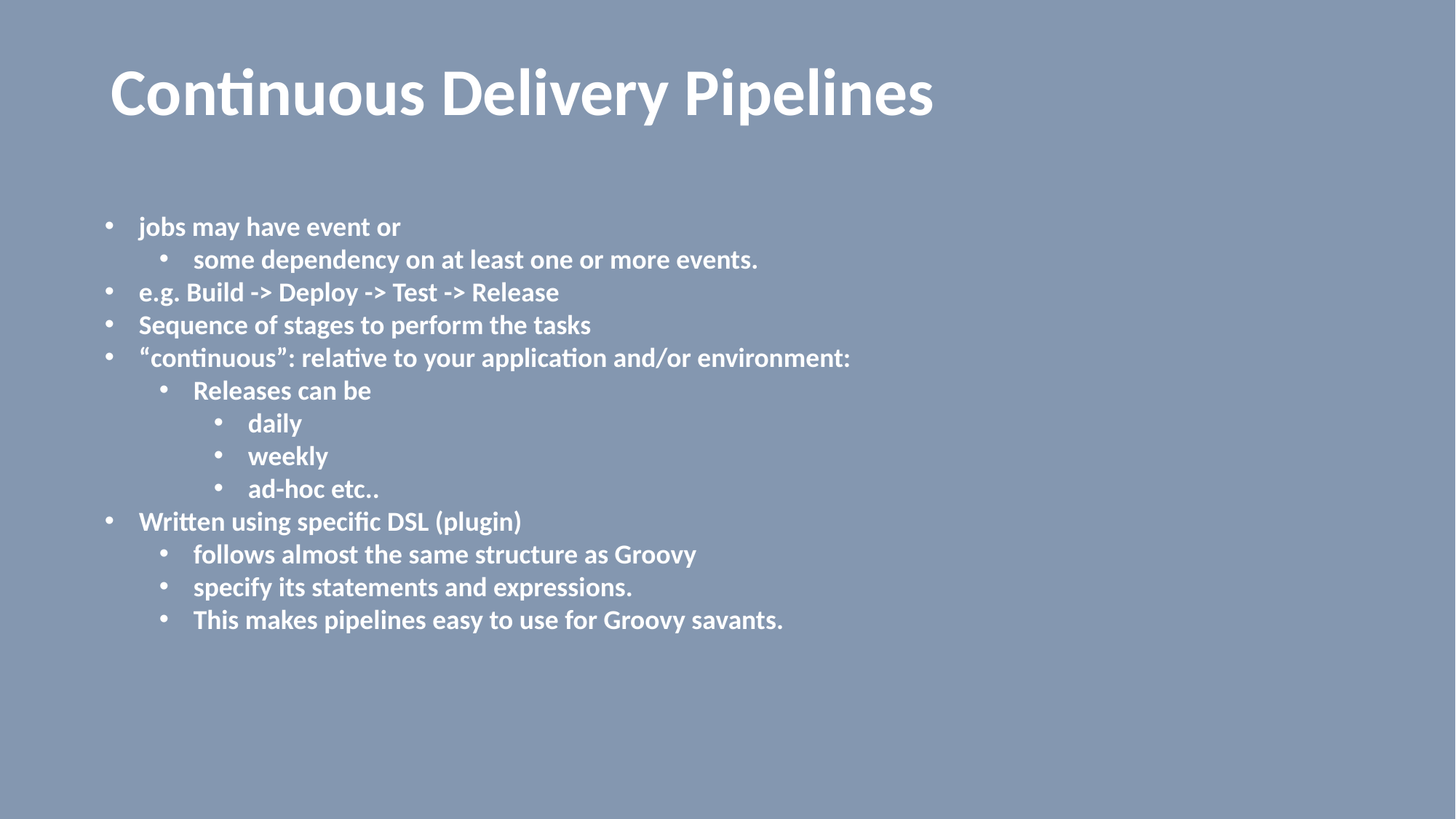

# Continuous Delivery Pipelines
jobs may have event or
some dependency on at least one or more events.
e.g. Build -> Deploy -> Test -> Release
Sequence of stages to perform the tasks
“continuous”: relative to your application and/or environment:
Releases can be
daily
weekly
ad-hoc etc..
Written using specific DSL (plugin)
follows almost the same structure as Groovy
specify its statements and expressions.
This makes pipelines easy to use for Groovy savants.